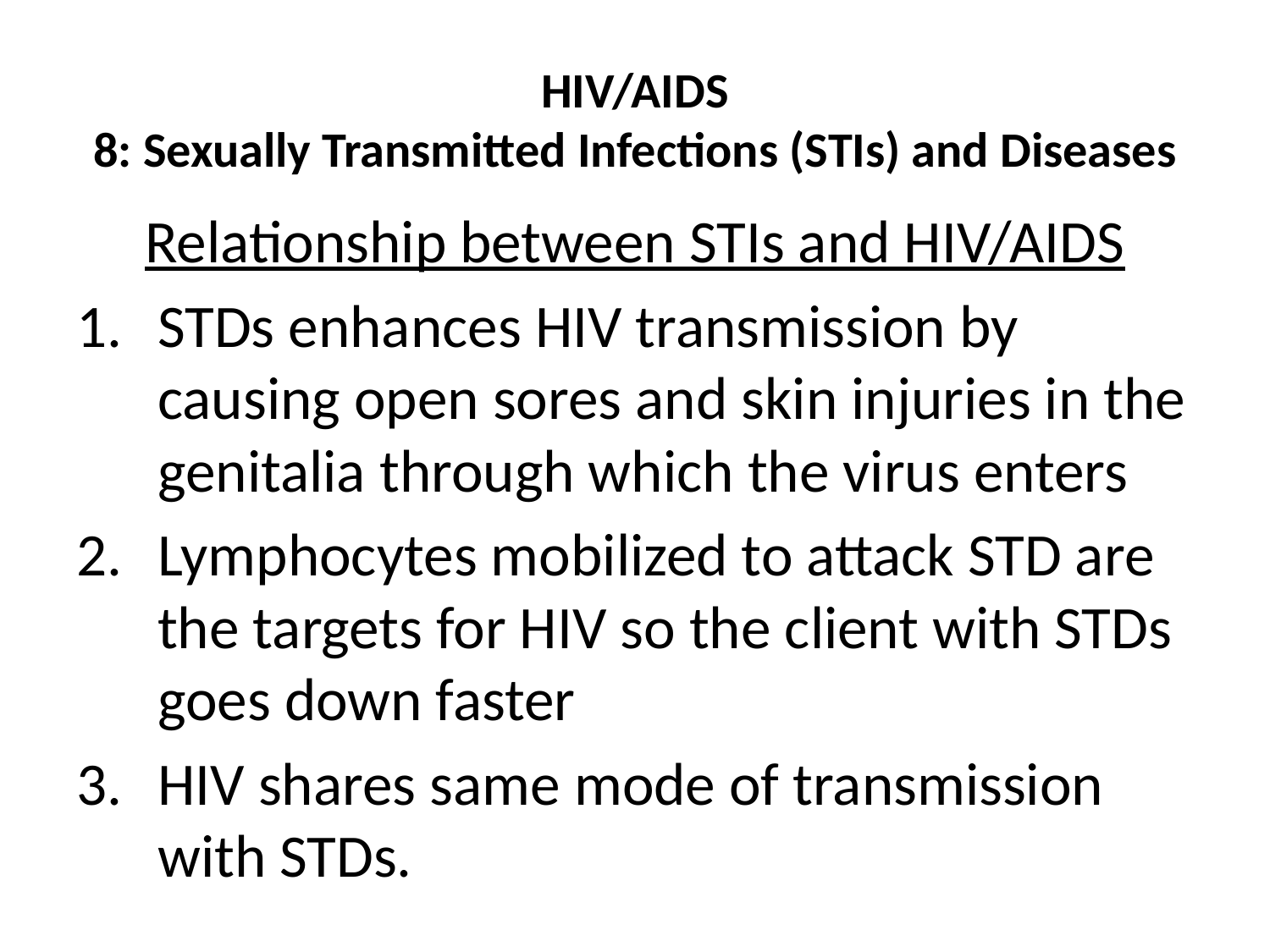

# HIV/AIDS 8: Sexually Transmitted Infections (STIs) and Diseases
Relationship between STIs and HIV/AIDS
STDs enhances HIV transmission by causing open sores and skin injuries in the genitalia through which the virus enters
Lymphocytes mobilized to attack STD are the targets for HIV so the client with STDs goes down faster
HIV shares same mode of transmission with STDs.